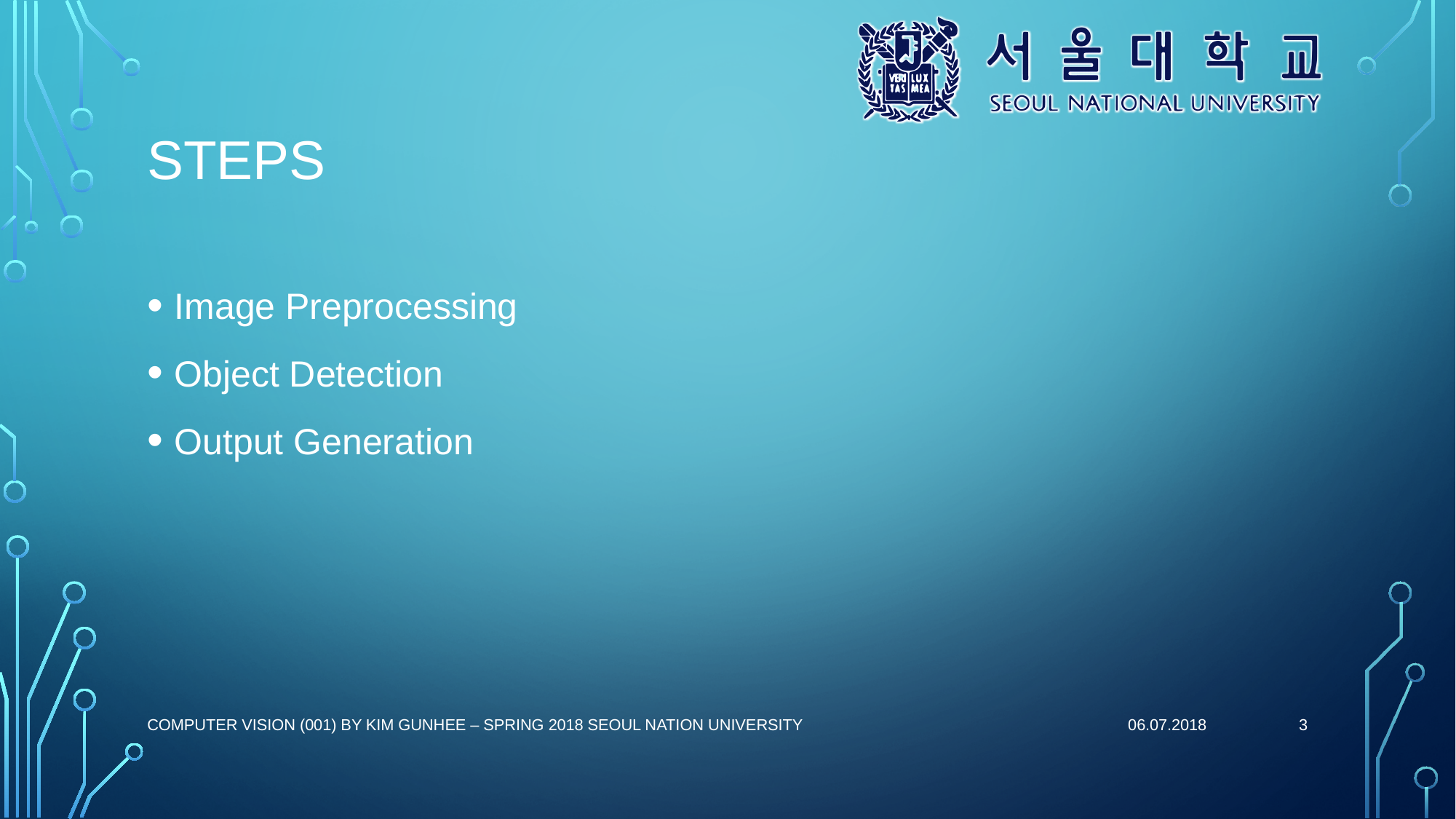

# Steps
Image Preprocessing
Object Detection
Output Generation
3
Computer Vision (001) by Kim Gunhee – Spring 2018 Seoul Nation university
06.07.2018